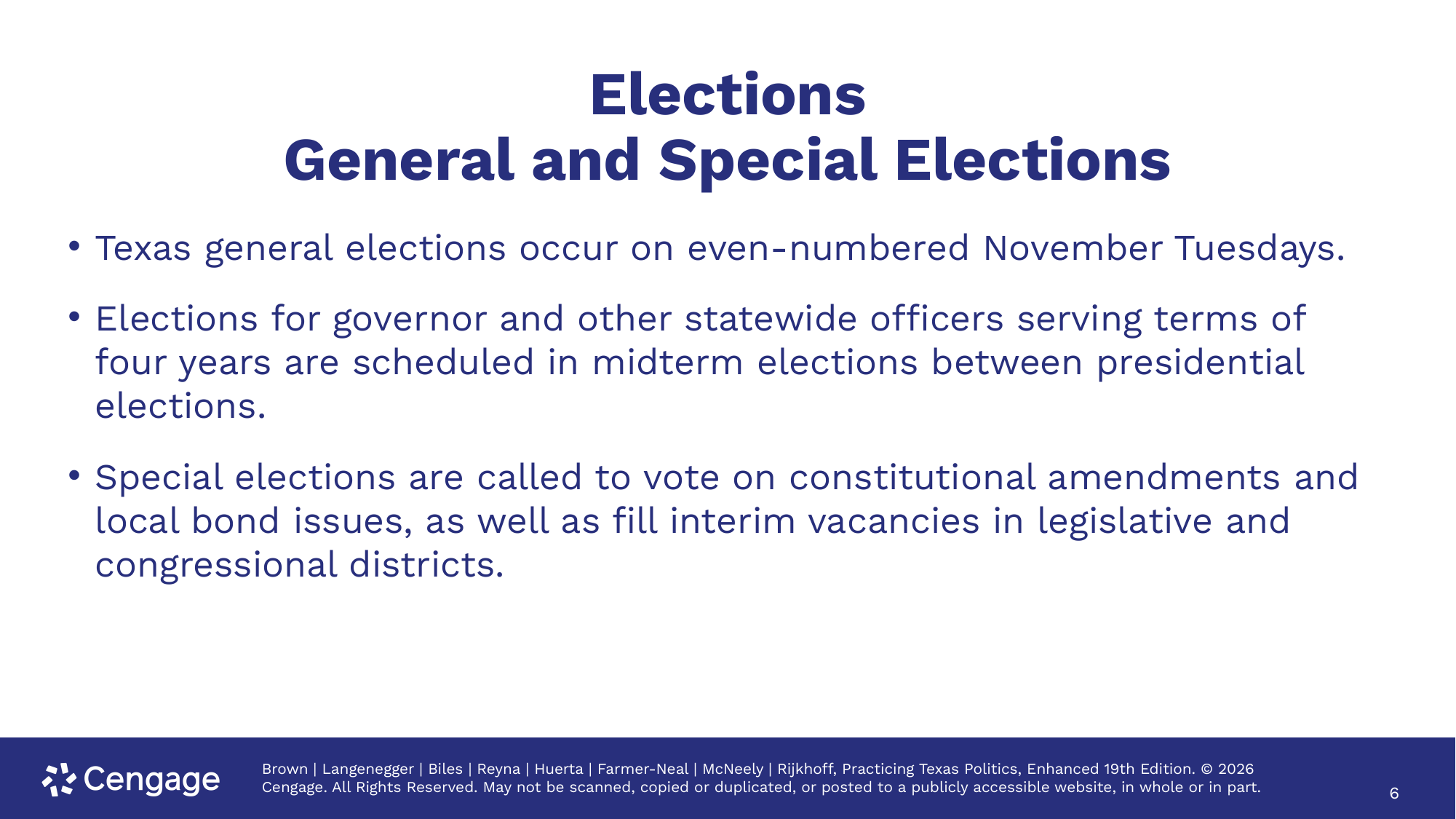

# Elections General and Special Elections
Texas general elections occur on even-numbered November Tuesdays.
Elections for governor and other statewide officers serving terms of four years are scheduled in midterm elections between presidential elections.
Special elections are called to vote on constitutional amendments and local bond issues, as well as fill interim vacancies in legislative and congressional districts.